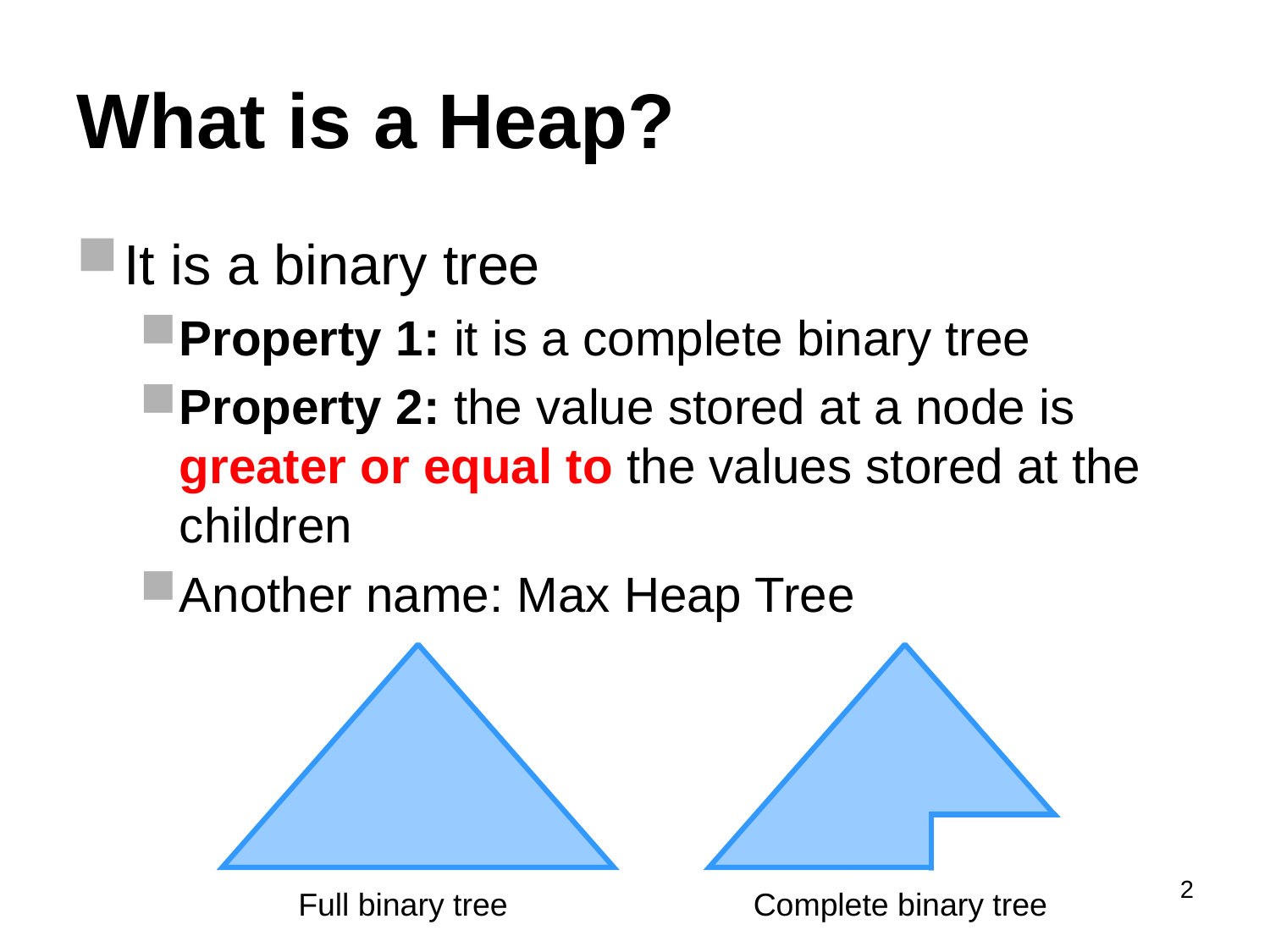

# What is a Heap?
It is a binary tree
Property 1: it is a complete binary tree
Property 2: the value stored at a node is greater or equal to the values stored at the children
Another name: Max Heap Tree

2
Full binary tree
Complete binary tree